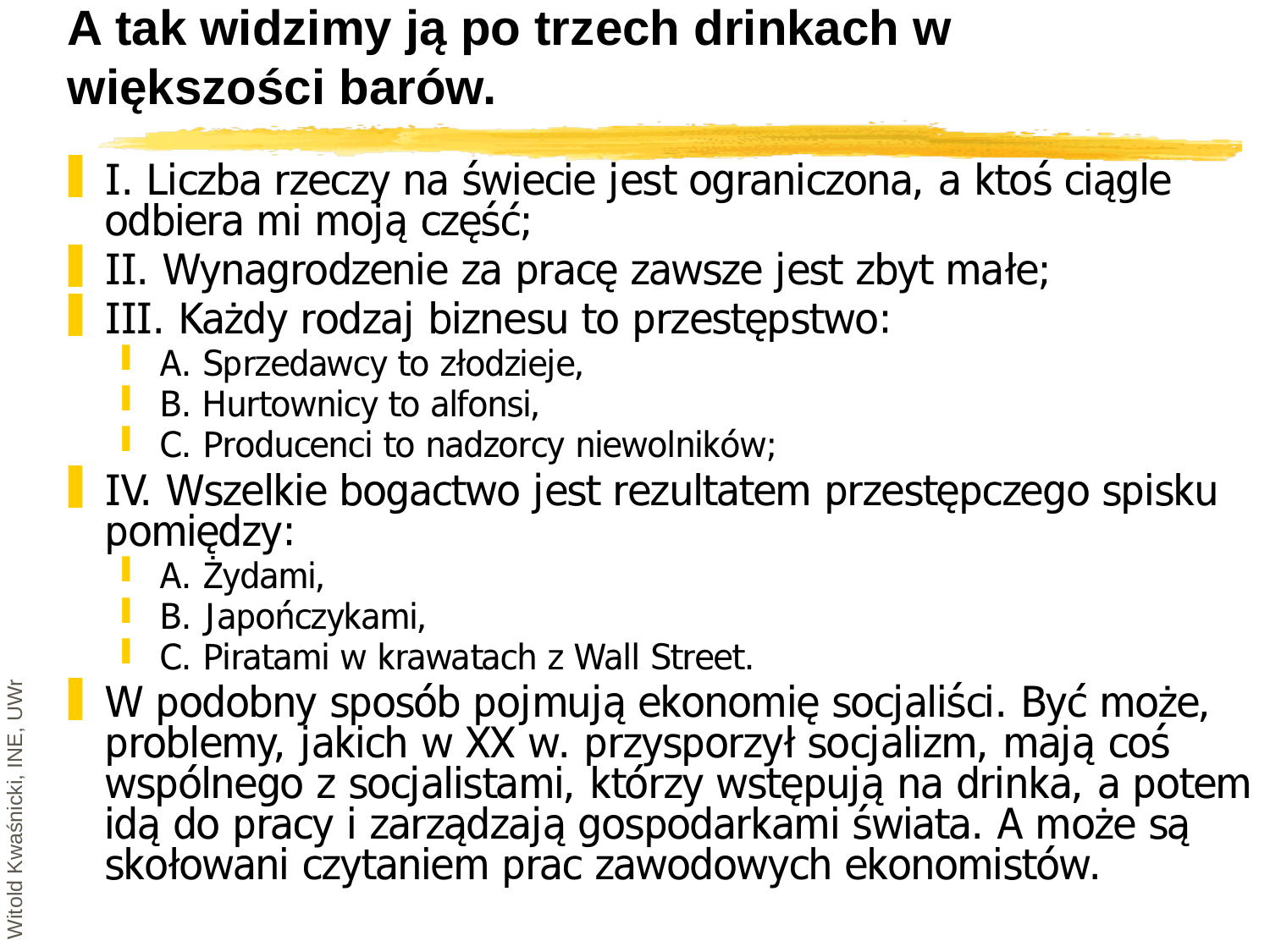

# A tak widzimy ją po trzech drinkach w większości barów.
I. Liczba rzeczy na świecie jest ograniczona, a ktoś ciągle odbiera mi moją część;
II. Wynagrodzenie za pracę zawsze jest zbyt małe;
III. Każdy rodzaj biznesu to przestępstwo:
A. Sprzedawcy to złodzieje,
B. Hurtownicy to alfonsi,
C. Producenci to nadzorcy niewolników;
IV. Wszelkie bogactwo jest rezultatem przestępczego spisku pomiędzy:
A. Żydami,
B. Japończykami,
C. Piratami w krawatach z Wall Street.
W podobny sposób pojmują ekonomię socjaliści. Być może, problemy, jakich w XX w. przysporzył socjalizm, mają coś wspólnego z socjalistami, którzy wstępują na drinka, a potem idą do pracy i zarządzają gospodarkami świata. A może są skołowani czytaniem prac zawodowych ekonomistów.

Witold Kwaśnicki, INE, UWr